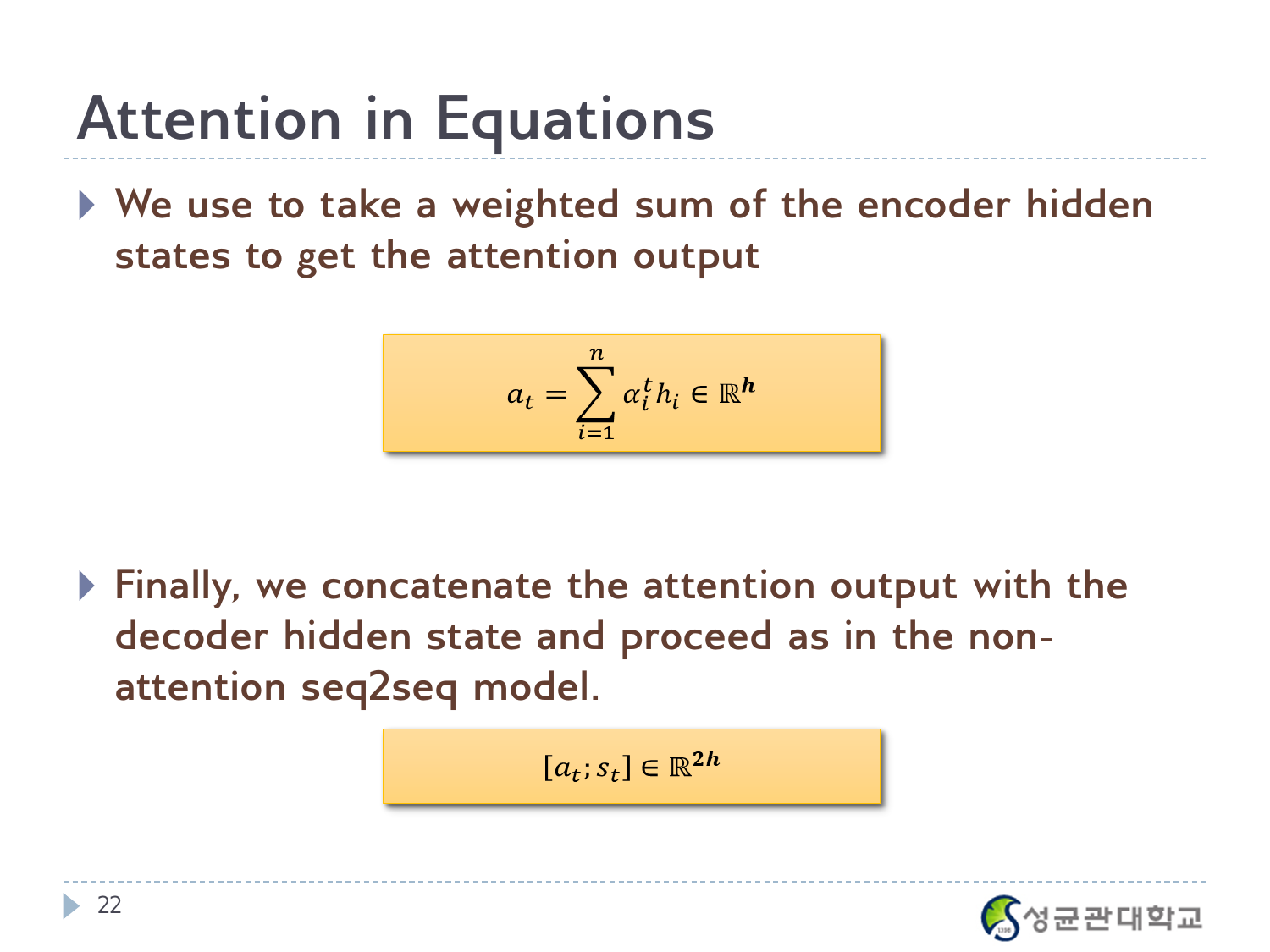

# Attention in Equations
We use to take a weighted sum of the encoder hidden states to get the attention output

Finally, we concatenate the attention output with the decoder hidden state and proceed as in the non-attention seq2seq model.

22